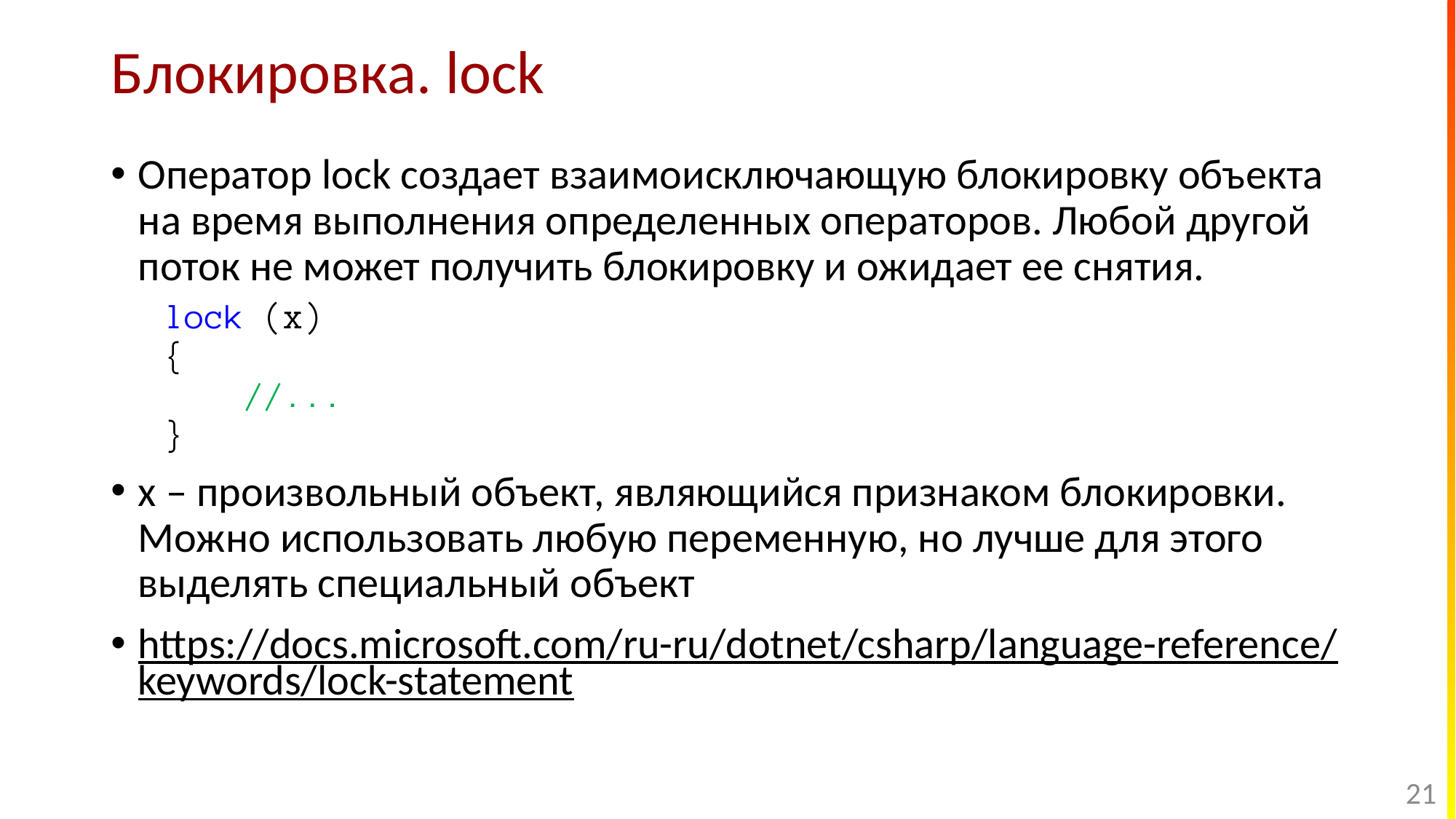

# Блокировка. lock
Оператор lock создает взаимоисключающую блокировку объекта на время выполнения определенных операторов. Любой другой поток не может получить блокировку и ожидает ее снятия.
lock (x)
{
    //...
}
x – произвольный объект, являющийся признаком блокировки. Можно использовать любую переменную, но лучше для этого выделять специальный объект
https://docs.microsoft.com/ru-ru/dotnet/csharp/language-reference/keywords/lock-statement
21